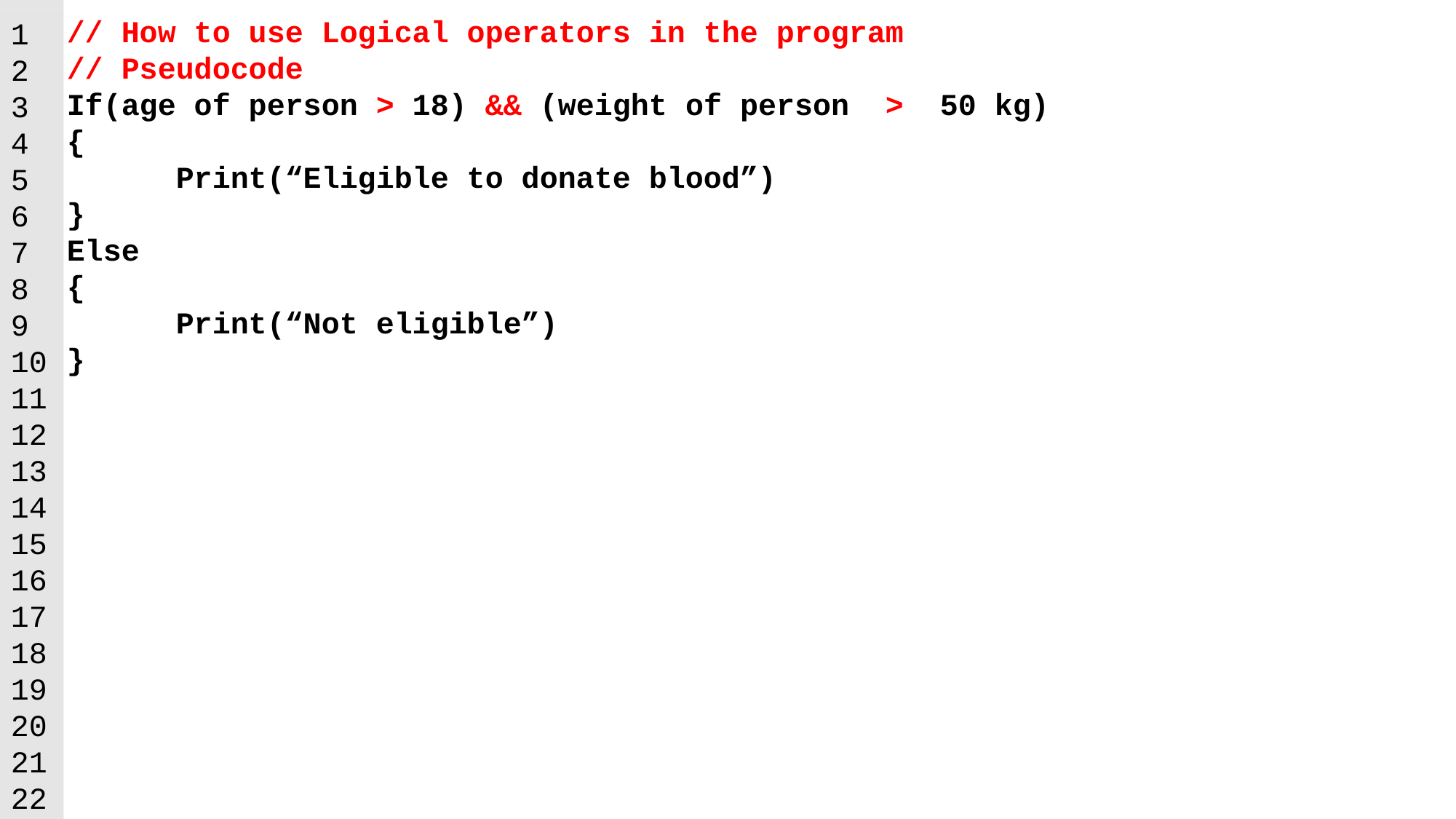

// How to use Logical operators in the program
// Pseudocode
If(age of person > 18) && (weight of person  >  50 kg)
{
	Print(“Eligible to donate blood”)
}
Else
{
	Print(“Not eligible”)
}

1
2
3
4
5
6
7
8
9
10
11
12
13
14
15
16
17
18
19
20
21
22